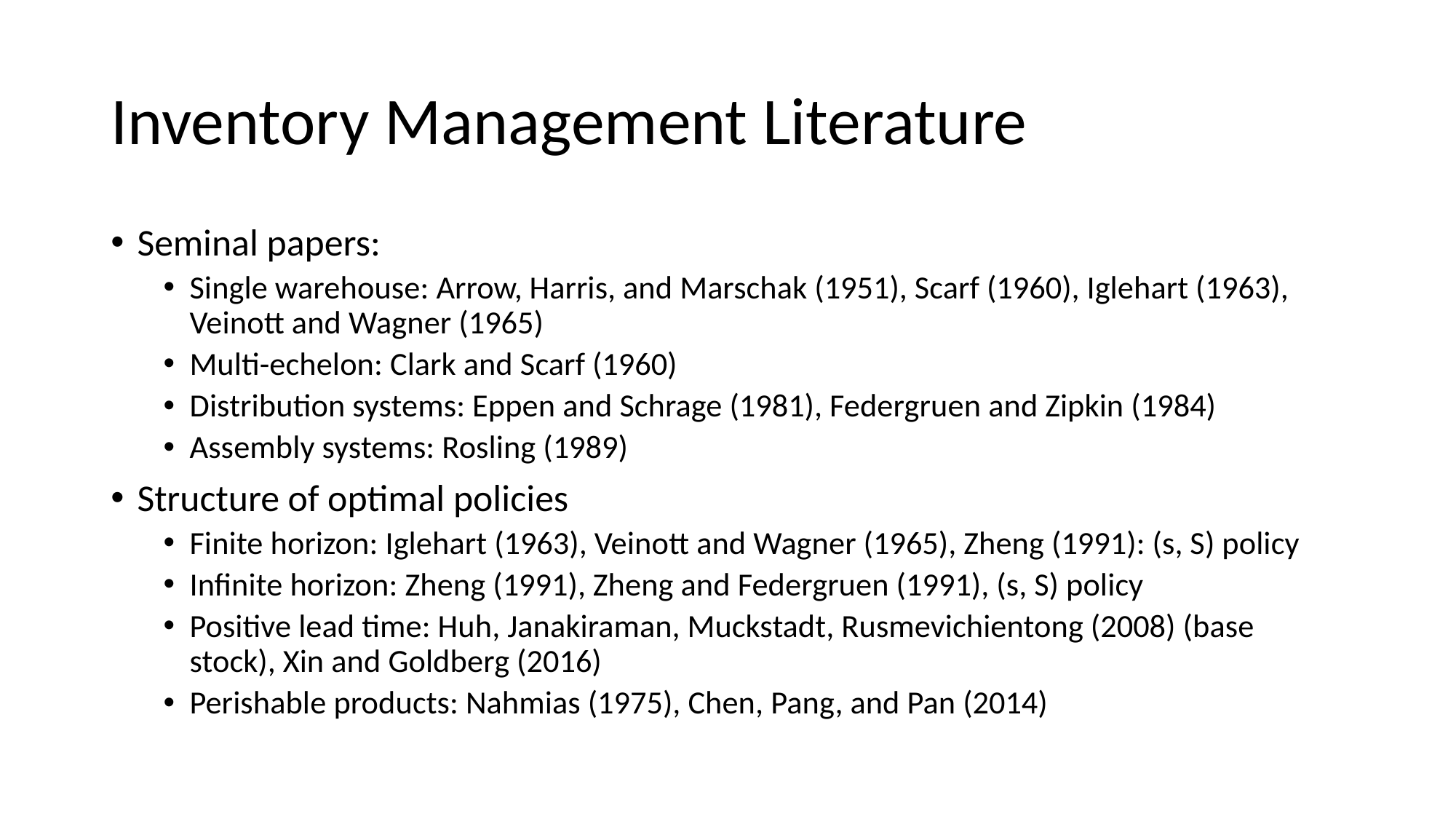

# Inventory Management Literature
Seminal papers:
Single warehouse: Arrow, Harris, and Marschak (1951), Scarf (1960), Iglehart (1963), Veinott and Wagner (1965)
Multi-echelon: Clark and Scarf (1960)
Distribution systems: Eppen and Schrage (1981), Federgruen and Zipkin (1984)
Assembly systems: Rosling (1989)
Structure of optimal policies
Finite horizon: Iglehart (1963), Veinott and Wagner (1965), Zheng (1991): (s, S) policy
Infinite horizon: Zheng (1991), Zheng and Federgruen (1991), (s, S) policy
Positive lead time: Huh, Janakiraman, Muckstadt, Rusmevichientong (2008) (base stock), Xin and Goldberg (2016)
Perishable products: Nahmias (1975), Chen, Pang, and Pan (2014)